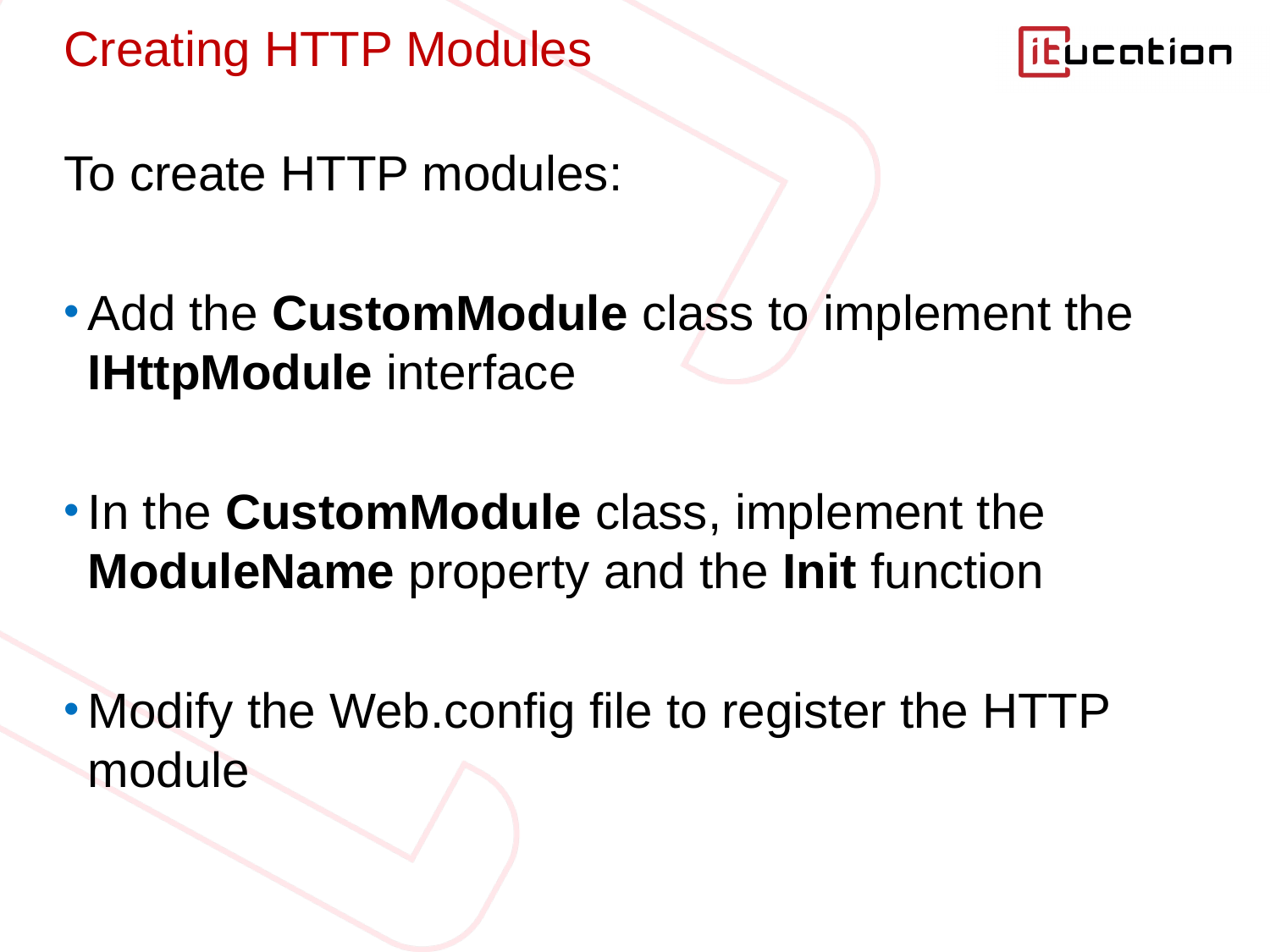

# Creating HTTP Modules
To create HTTP modules:

Add the CustomModule class to implement the IHttpModule interface

In the CustomModule class, implement the ModuleName property and the Init function

Modify the Web.config file to register the HTTP module